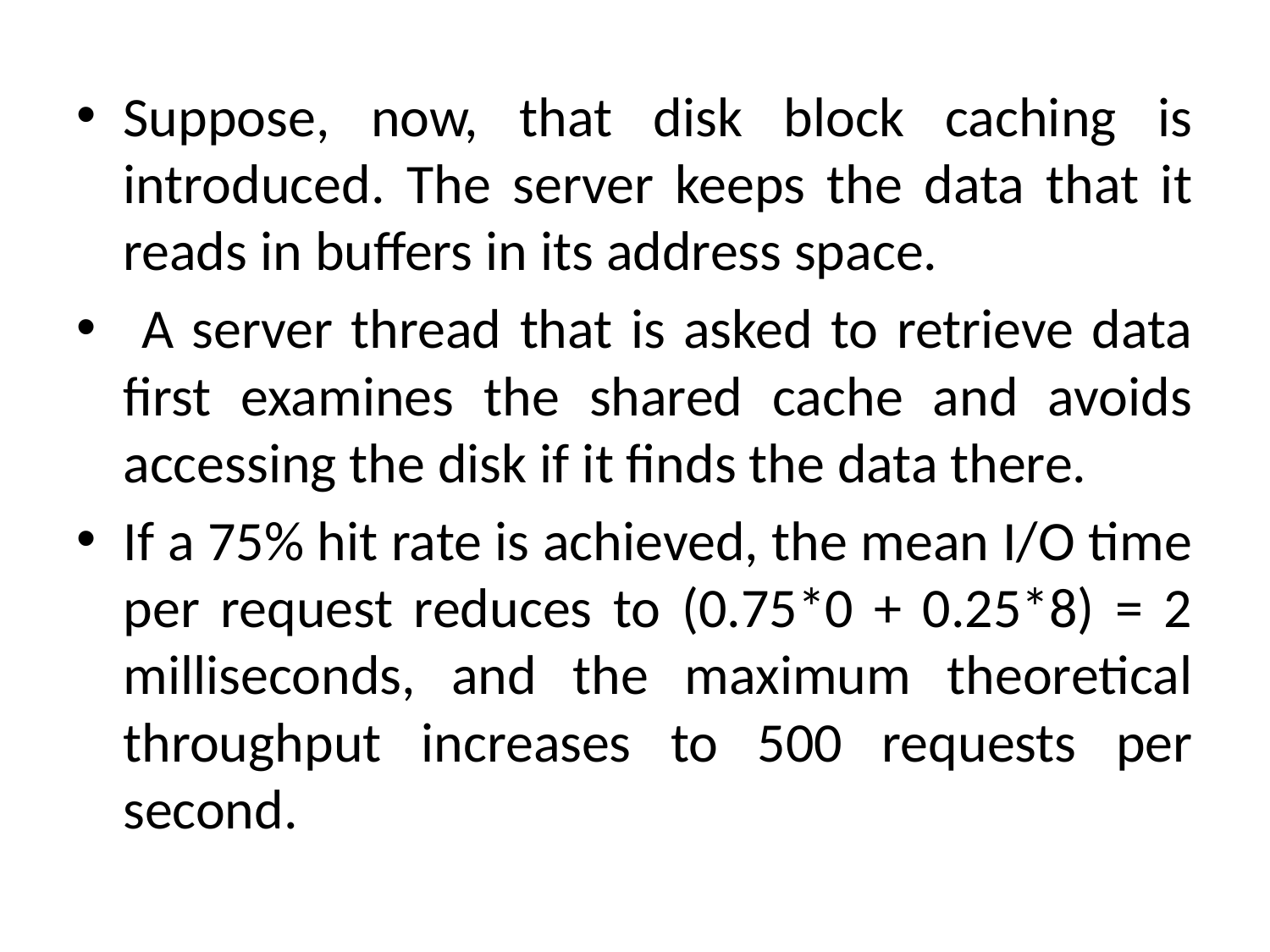

Suppose, now, that disk block caching is introduced. The server keeps the data that it reads in buffers in its address space.
 A server thread that is asked to retrieve data first examines the shared cache and avoids accessing the disk if it finds the data there.
If a 75% hit rate is achieved, the mean I/O time per request reduces to (0.75*0 + 0.25*8) = 2 milliseconds, and the maximum theoretical throughput increases to 500 requests per second.